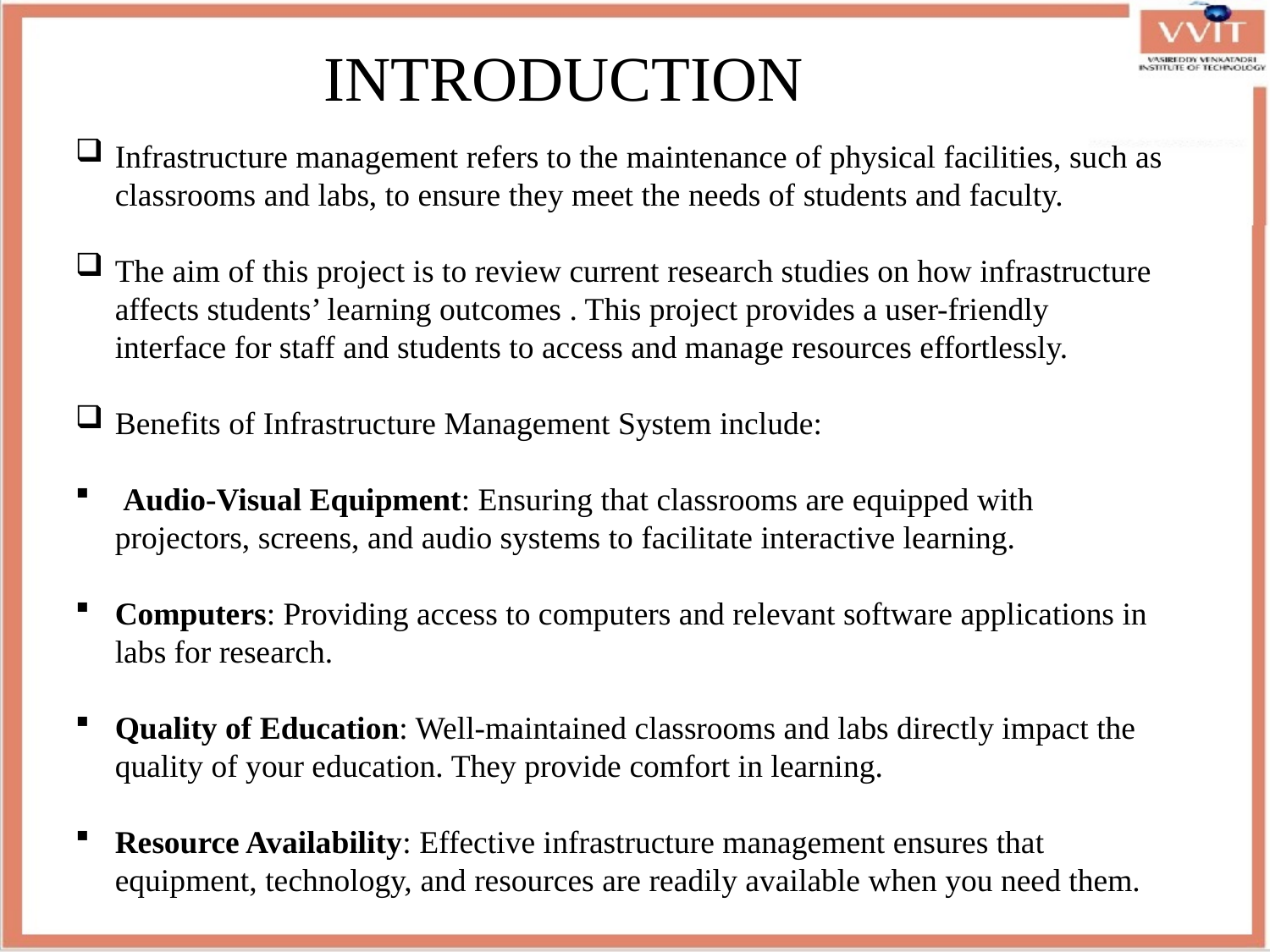

INTRODUCTION
Infrastructure management refers to the maintenance of physical facilities, such as classrooms and labs, to ensure they meet the needs of students and faculty.

The aim of this project is to review current research studies on how infrastructure affects students’ learning outcomes . This project provides a user-friendly interface for staff and students to access and manage resources effortlessly.

Benefits of Infrastructure Management System include:

 Audio-Visual Equipment: Ensuring that classrooms are equipped with projectors, screens, and audio systems to facilitate interactive learning.

Computers: Providing access to computers and relevant software applications in labs for research.

Quality of Education: Well-maintained classrooms and labs directly impact the quality of your education. They provide comfort in learning.

Resource Availability: Effective infrastructure management ensures that equipment, technology, and resources are readily available when you need them.